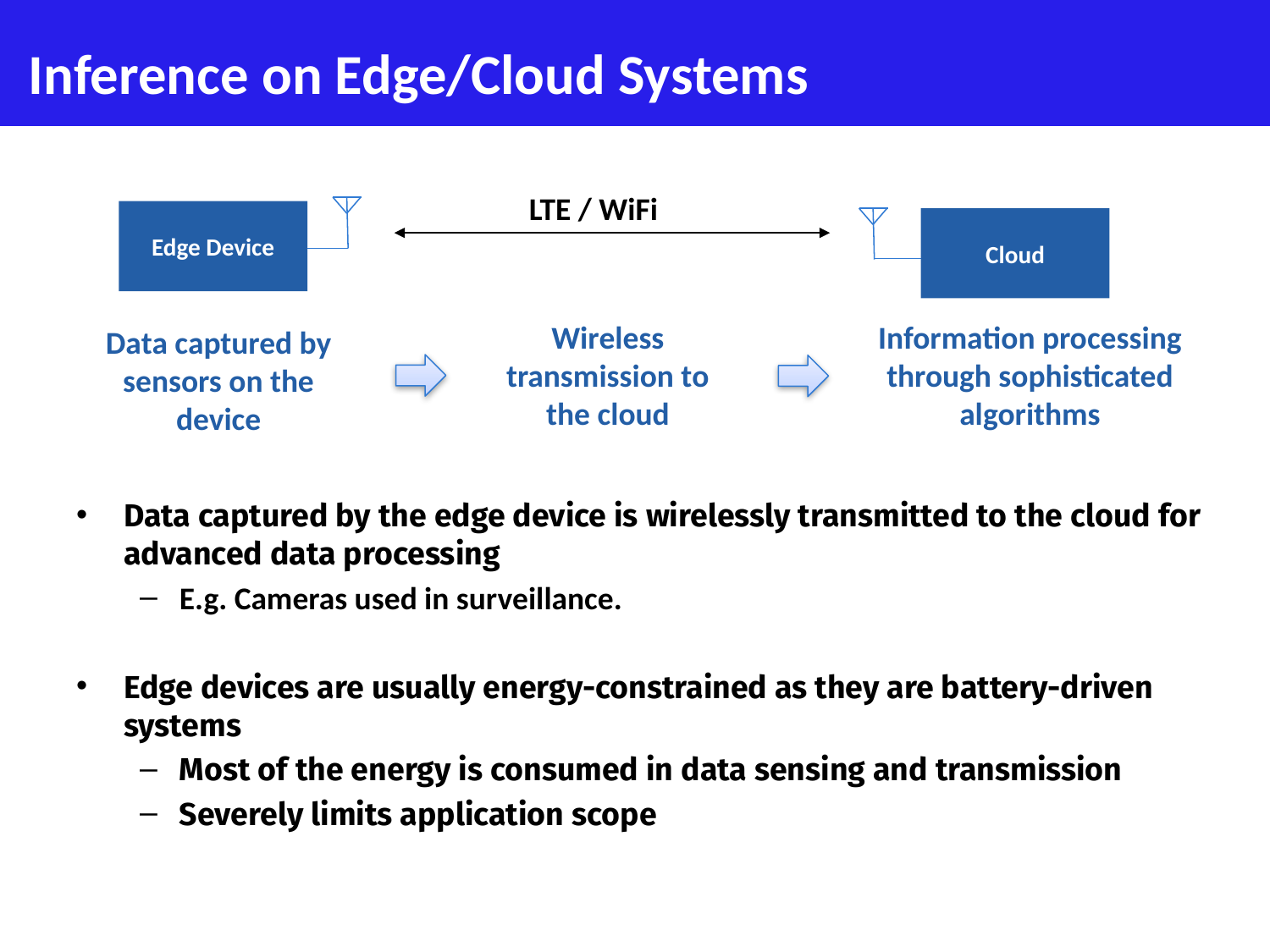

# Inference on Edge/Cloud Systems
LTE / WiFi
Edge Device
Cloud
Wireless transmission to the cloud
Information processing through sophisticated algorithms
Data captured by sensors on the device

Data captured by the edge device is wirelessly transmitted to the cloud for advanced data processing
E.g. Cameras used in surveillance.

Edge devices are usually energy-constrained as they are battery-driven systems
Most of the energy is consumed in data sensing and transmission
Severely limits application scope